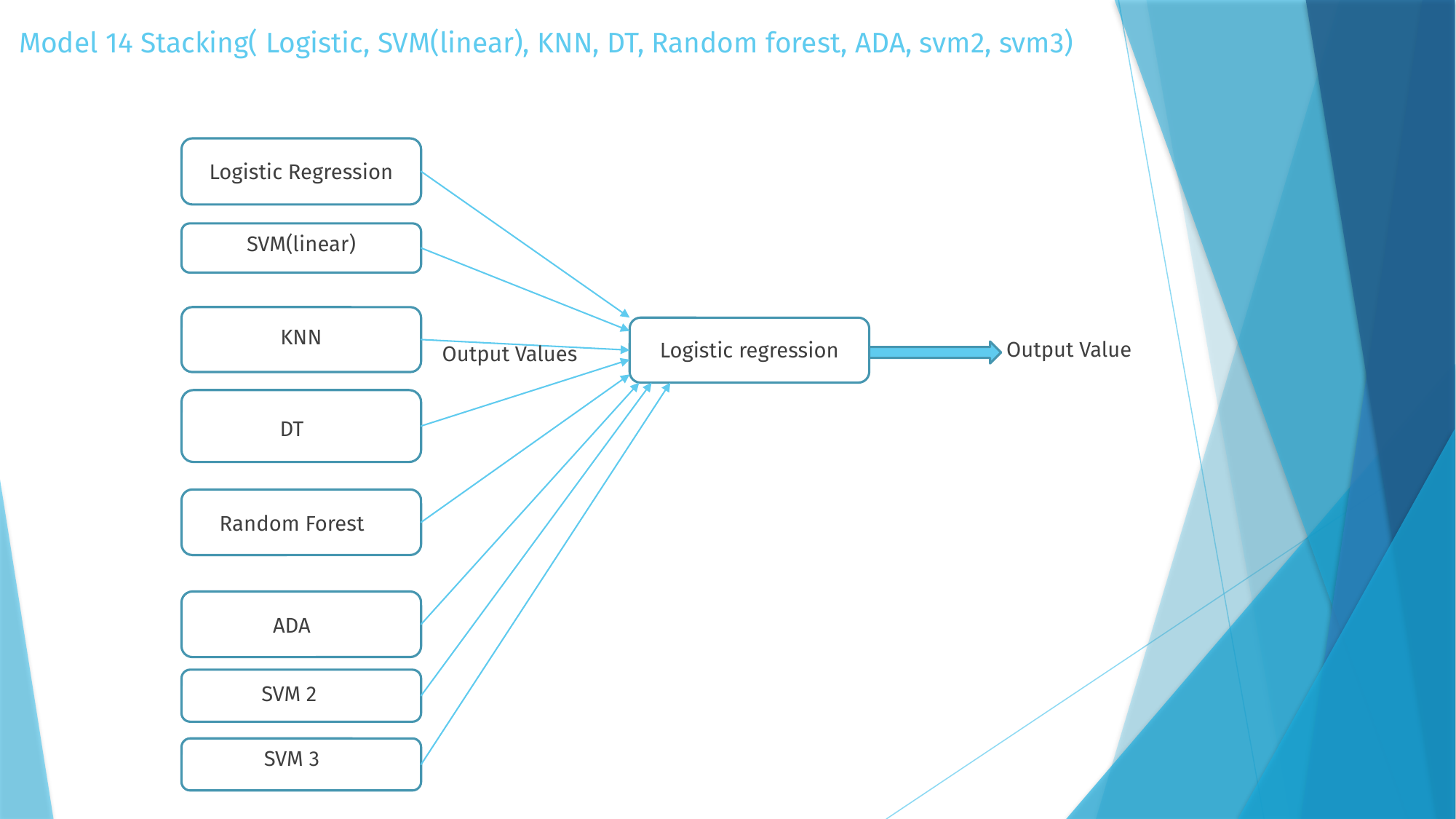

# Model 14 Stacking( Logistic, SVM(linear), KNN, DT, Random forest, ADA, svm2, svm3)

Logistic Regression

SVM(linear)

KNN

Output Value

Logistic regression
Output Values

DT

Random Forest

ADA

SVM 2

SVM 3